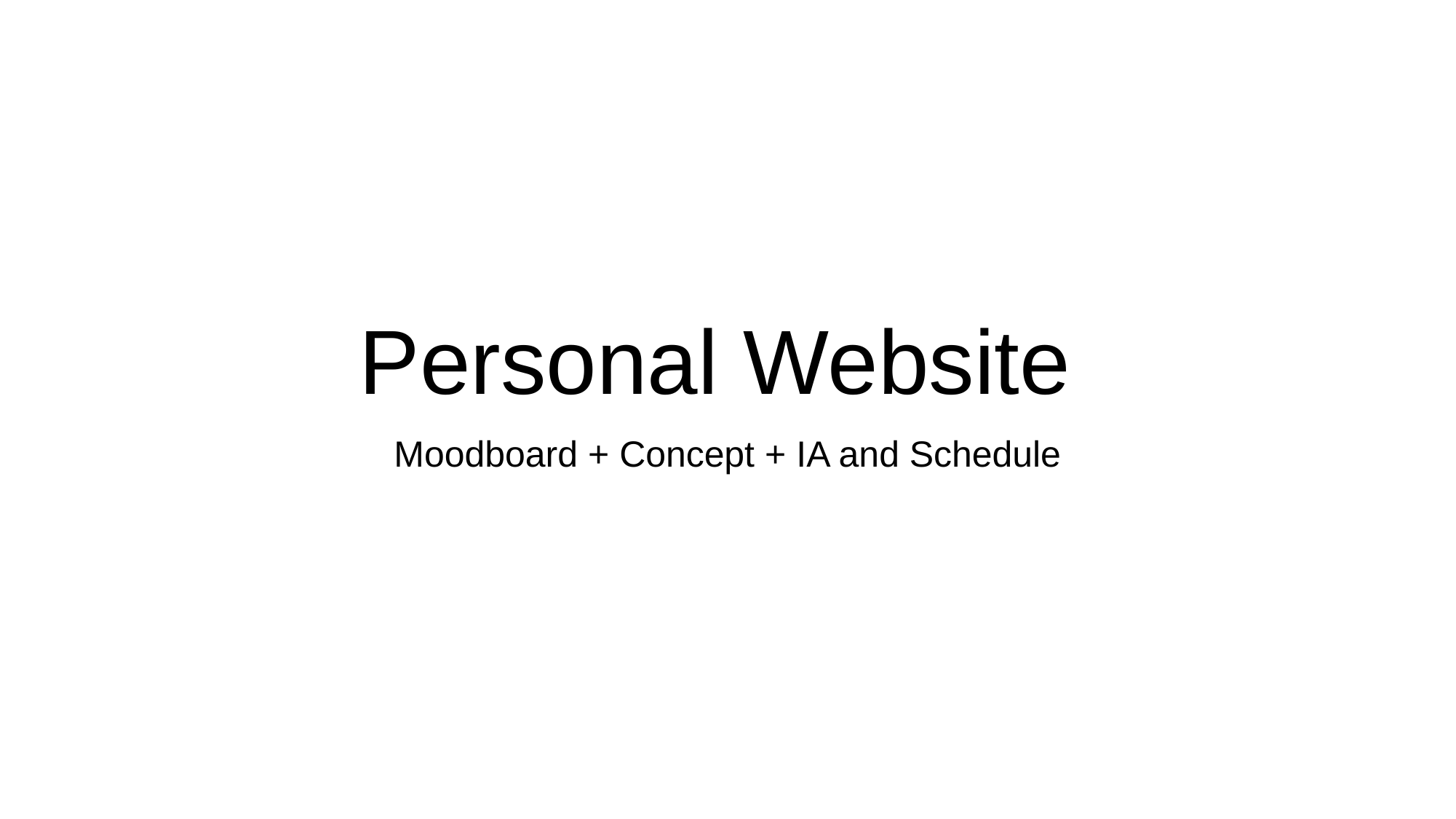

# Personal Website
Moodboard + Concept + IA and Schedule